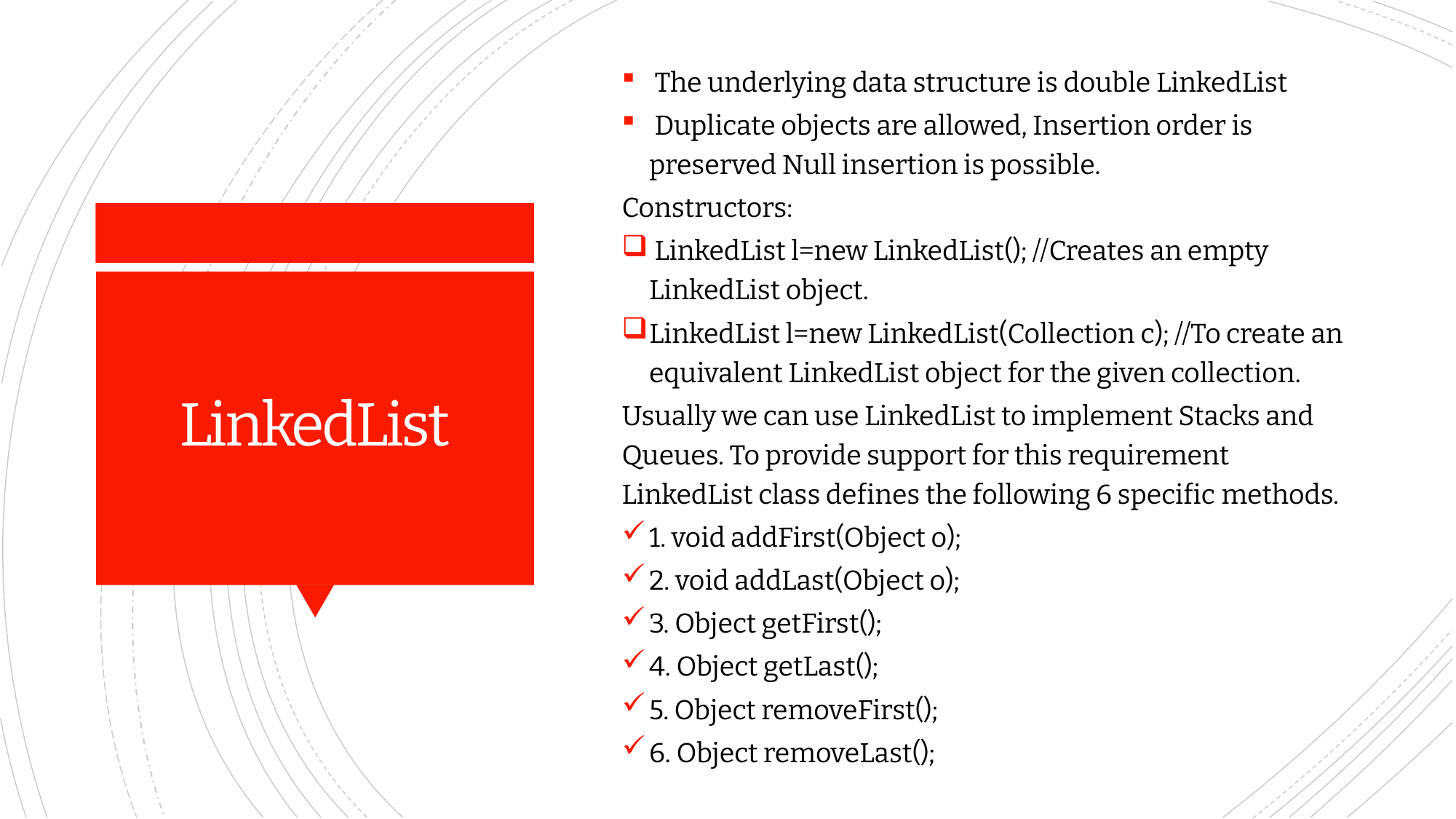

The underlying data structure is double LinkedList
 Duplicate objects are allowed, Insertion order is preserved Null insertion is possible.
Constructors:
 LinkedList l=new LinkedList(); //Creates an empty LinkedList object.
LinkedList l=new LinkedList(Collection c); //To create an equivalent LinkedList object for the given collection.
Usually we can use LinkedList to implement Stacks and Queues. To provide support for this requirement LinkedList class defines the following 6 specific methods.
1. void addFirst(Object o);
2. void addLast(Object o);
3. Object getFirst();
4. Object getLast();
5. Object removeFirst();
6. Object removeLast();

# LinkedList